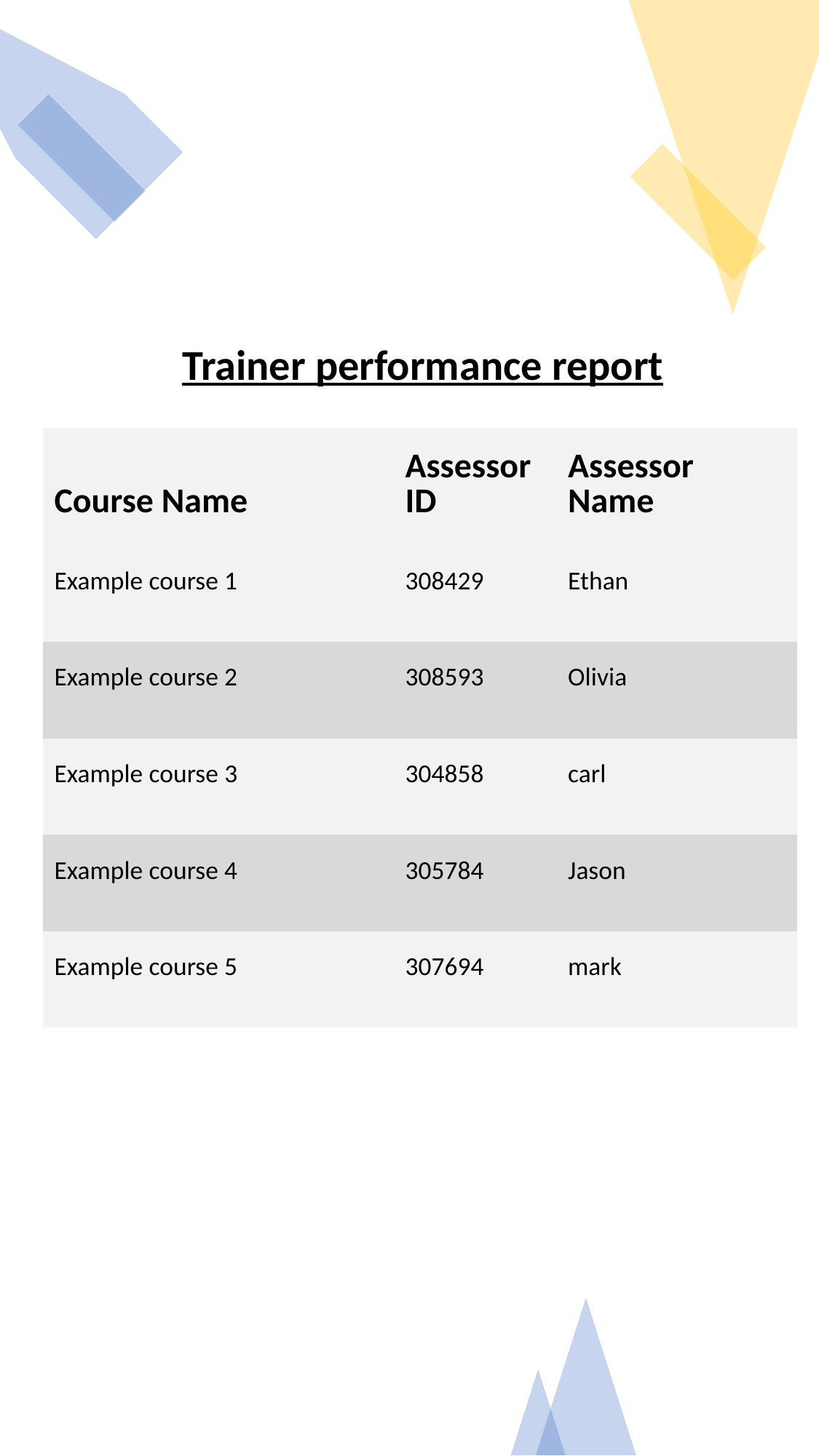

Trainer performance report
| Course Name | Assessor ID | Assessor Name |
| --- | --- | --- |
| Example course 1 | 308429 | Ethan |
| Example course 2 | 308593 | Olivia |
| Example course 3 | 304858 | carl |
| Example course 4 | 305784 | Jason |
| Example course 5 | 307694 | mark |